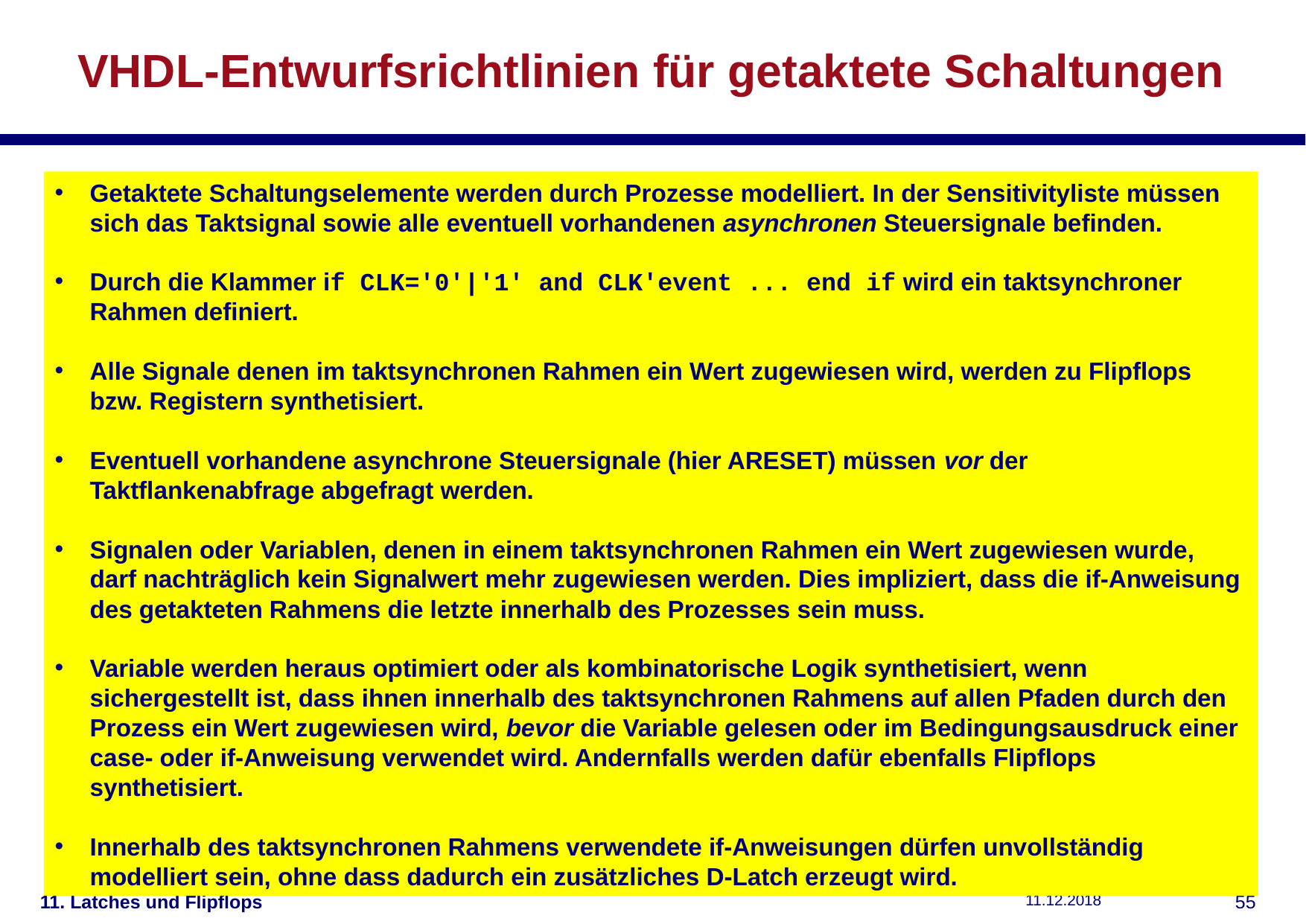

# VHDL-Entwurfsrichtlinien für getaktete Schaltungen
Getaktete Schaltungselemente werden durch Prozesse modelliert. In der Sensitivityliste müssen sich das Taktsignal sowie alle eventuell vorhandenen asynchronen Steuersignale befinden.

Durch die Klammer if CLK='0'|'1' and CLK'event ... end if wird ein taktsynchroner Rahmen definiert.

Alle Signale denen im taktsynchronen Rahmen ein Wert zugewiesen wird, werden zu Flipflops bzw. Registern synthetisiert.

Eventuell vorhandene asynchrone Steuersignale (hier ARESET) müssen vor der Taktflankenabfrage abgefragt werden.

Signalen oder Variablen, denen in einem taktsynchronen Rahmen ein Wert zugewiesen wurde, darf nachträglich kein Signalwert mehr zugewiesen werden. Dies impliziert, dass die if-Anweisung des getakteten Rahmens die letzte innerhalb des Prozesses sein muss.

Variable werden heraus optimiert oder als kombinatorische Logik synthetisiert, wenn sichergestellt ist, dass ihnen innerhalb des taktsynchronen Rahmens auf allen Pfaden durch den Prozess ein Wert zugewiesen wird, bevor die Variable gelesen oder im Bedingungsausdruck einer case- oder if-Anweisung verwendet wird. Andernfalls werden dafür ebenfalls Flipflops synthetisiert.

Innerhalb des taktsynchronen Rahmens verwendete if-Anweisungen dürfen unvollständig modelliert sein, ohne dass dadurch ein zusätzliches D-Latch erzeugt wird.
11. Latches und Flipflops
11.12.2018
55